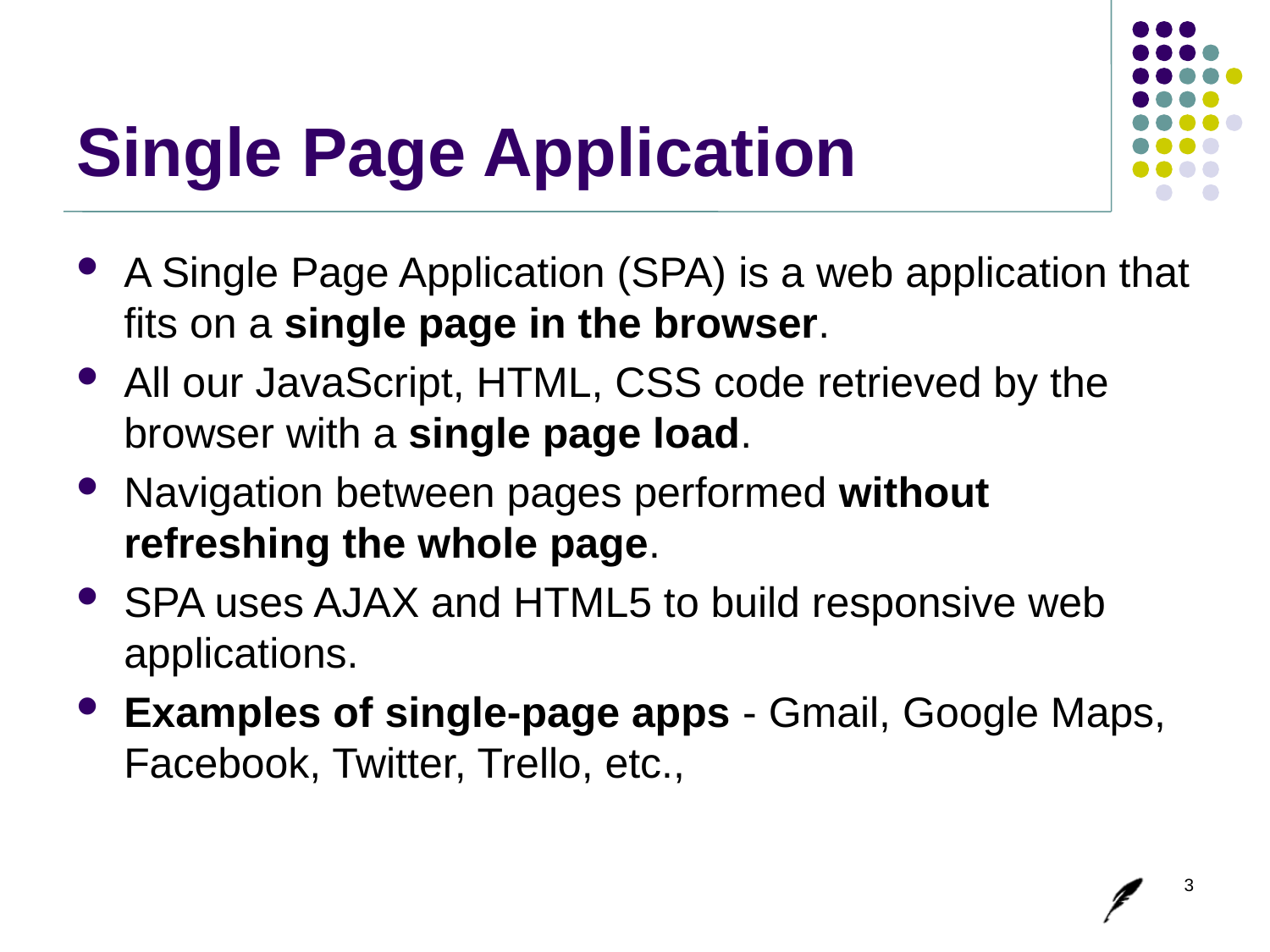

# Single Page Application
A Single Page Application (SPA) is a web application that fits on a single page in the browser.
All our JavaScript, HTML, CSS code retrieved by the browser with a single page load.
Navigation between pages performed without refreshing the whole page.
SPA uses AJAX and HTML5 to build responsive web applications.
Examples of single-page apps - Gmail, Google Maps, Facebook, Twitter, Trello, etc.,

3